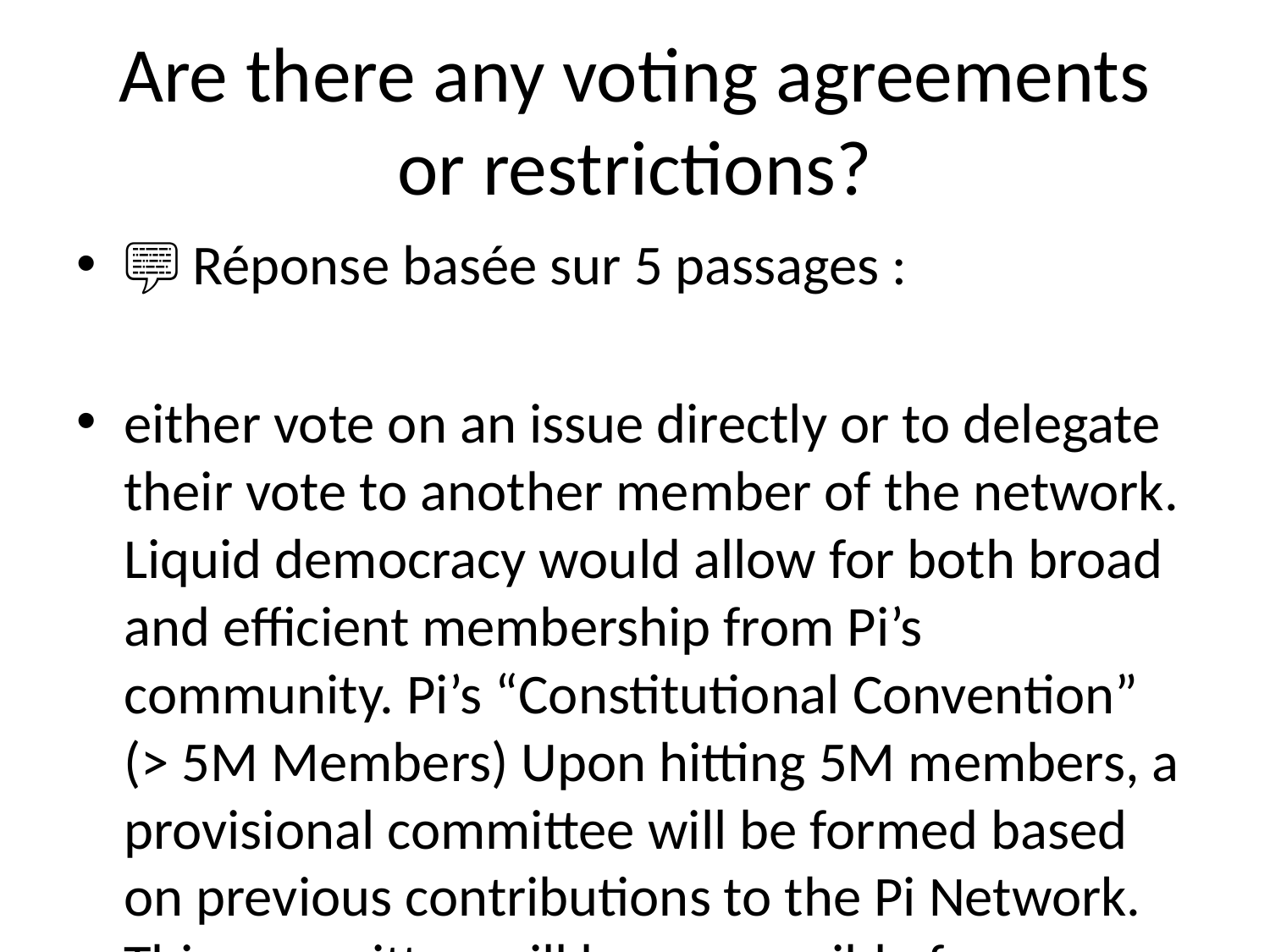

# Are there any voting agreements or restrictions?
💬 Réponse basée sur 5 passages :

either vote on an issue directly or to delegate their vote to another member of the network. Liquid democracy would allow for both broad and efficient membership from Pi’s community. Pi’s “Constitutional Convention” (> 5M Members) Upon hitting 5M members, a provisional committee will be formed based on previous contributions to the Pi Network. This committee will be responsible for soliciting and proposing suggestions from and to the wider community. It will also organize a series of on- and offline conversations where Pi’s members will be able to weigh on Pi’s long-term constitution. Given Pi’s global user base, the Pi Network will conduct these conventions at multiple locations across the world to ensure accessibility.
---
mechanisms in favor of informal (or “off-chain”) mechanisms arising from a combination of role and
---
propose we all vote for block A to be next”; “I vote for block A to be the next block”; “I confirm that the majority of the nodes I trust also voted for block A”, from which the consensus algorithm enables this node to conclude that “A is the next block; and there could be no block other than A as the next block”; Even though the above voting steps seem a lot, the internet is adequately fast and these messages are lightweight, thus such consensus algorithms are more lightweight than Bitcoin’s proof of work. One major representative of such algorithms is called Byzantine Fault Tolerance (BFT). Several of the top blockchains today are based on variants of BFT, such as NEO and Ripple. One major criticism of BFT is that it has a centralization point: because voting is involved, the set of nodes participating in the voting “quorum” are centrally determined by the creator of the system in its beginning. The contribution of FBA is that, instead of having one centrally determined quorum, each node sets their own “quorum slices”, which will in turn form different quorums. New nodes can join the network in a decentralized way: they declare the nodes that they trust and convince other nodes to trust them, but they don’t have to convince any central authority. SCP is one instantiation of FBA. Instead of burning energy like in Bitcoin’s proof of work consensus algorithm, SCP nodes secure the shared record by vouching for other nodes in the network as trustworthy. Each node in the network builds a quorum slice, consisting of other nodes in the network that they deem to be trustworthy. Quorums are formed based on its members quorum slices, and a validator will only accept new transactions if and only if a proportion
---
transactions, insuring that cheaters cannot record false transactions or overtake the system. This technological advancement allows for the removal of the centralized intermediary, without compromising transactional financial security. Benefits Of Distributed Ledgers In addition to decentralization, bitcoin, or cryptocurrencies in general, share a few nice properties that make money smarter and safer, although different cryptocurrencies may be stronger in some properties and weaker in others, based on different implementations of their protocols. Cryptocurrencies are held in cryptographic wallets identified by a publicly accessible address, and is secured by a very strong privately held password, called the private key. This private key cryptographically signs transaction and is virtually impossible to create fraudulent signatures. This provides security and unseizability. Unlike traditional bank accounts that can be seized by government authorities, the cryptocurrency in your wallet can never be taken away by anyone without your private key. Cryptocurrencies are censorship resistant due to the decentralized nature because anyone can submit transactions to any computer in the network to get recorded and validated. Cryptocurrency transactions are immutable because each block of transactions represents a cryptographic proof (a hash) of all the previous blocks that existed before that. Once someone sends you money, they cannot steal back their payment to you (i.e., no bouncing checks in blockchain). Some of the cryptocurrencies can even support atomic transactions. “Smart contracts” built atop these cryptocurrencies do not merely rely on law for enforcement, but directly enforced through publicly auditable code, which make them trustless and can potentially get rid of middlemen in many businesses, e.g. Escrow for real estate. Securing Distributed Ledgers (Mining) One of challenges of maintaining a distributed record of transactions is security -- specifically, how to have an open and editable ledger while preventing fraudulent activity. To address this challenge, Bitcoin introduced a novel process
---
the Stellar Consensus Protocol by watching this short, 7 min explanation video or checking out this technical summary of SCP. Pi’s Adaptations to Stellar Consensus Protocol (SCP) Pi’s consensus algorithm builds atop SCP. SCP has been formally proven [Mazieres 2015] and is currently implemented within the Stellar Network. Unlike Stellar Network consisting mostly of companies and institutions (e.g., IBM) as nodes, Pi intends to allow devices of individuals to contribute on the protocol level and get rewarded, including mobile phones, laptops and computers. Below is an